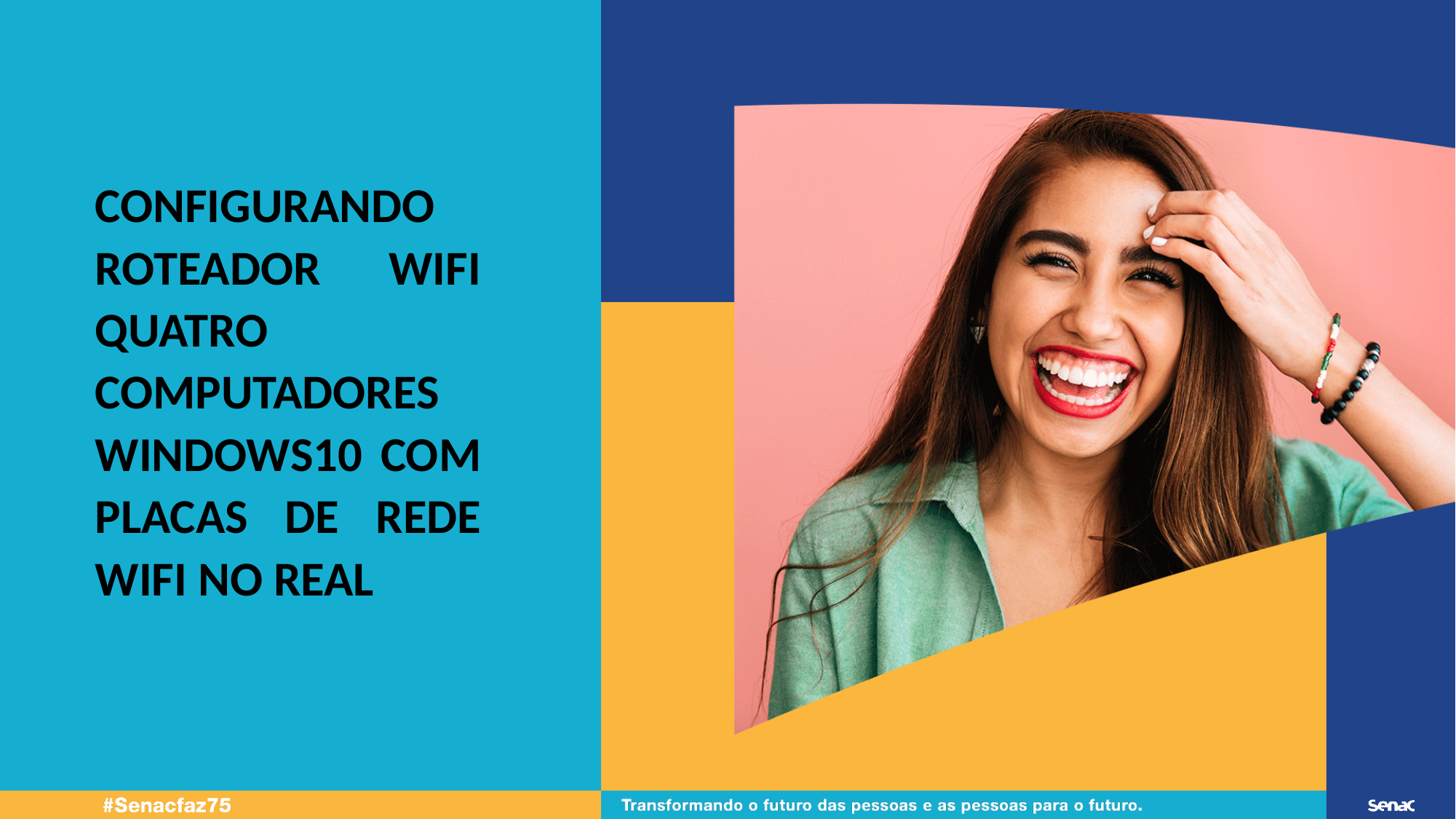

CONFIGURANDO ROTEADOR WIFI QUATRO COMPUTADORES  WINDOWS10 COM PLACAS DE REDE WIFI NO REAL